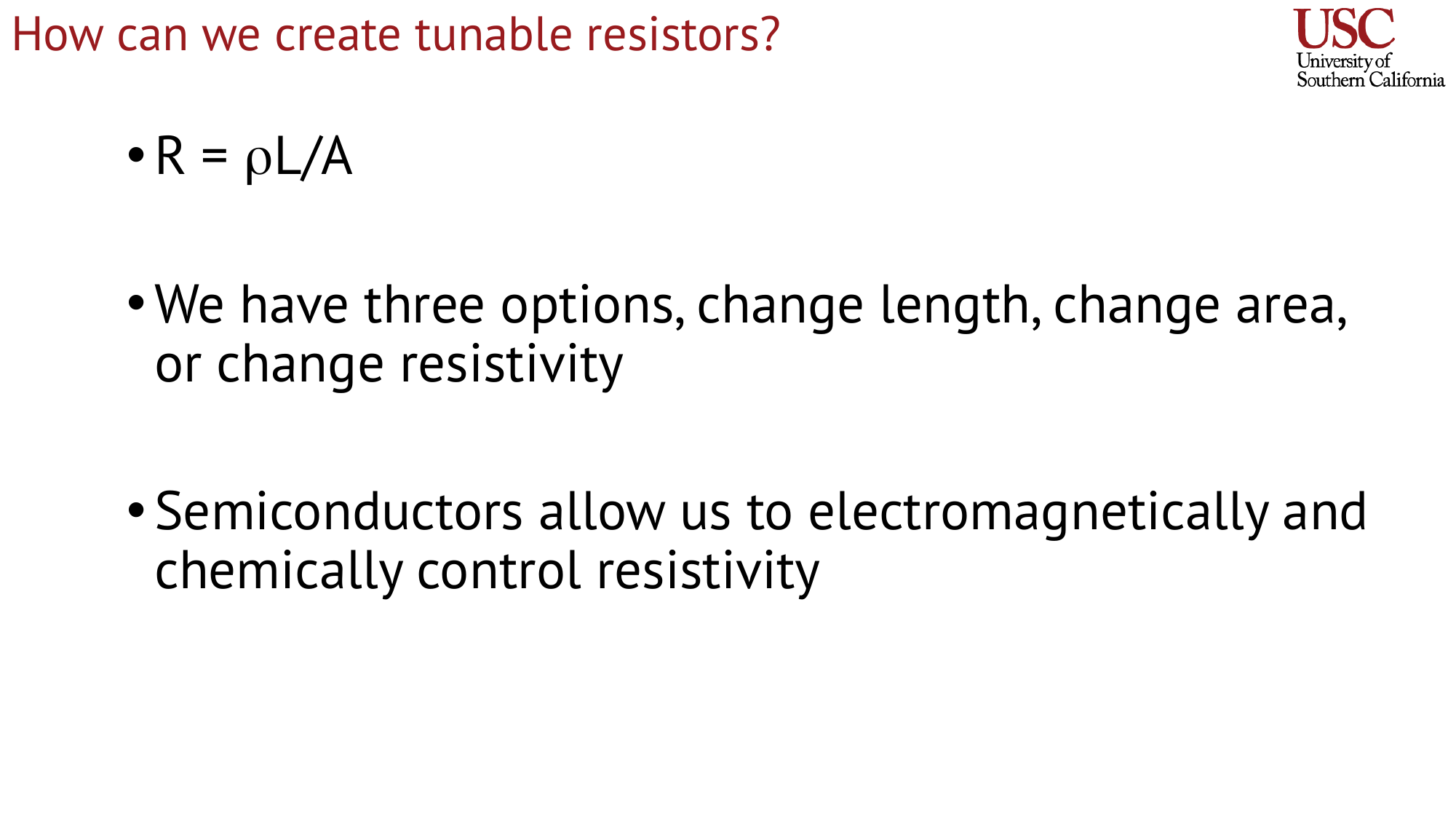

# How can we create tunable resistors?
R = ρL/A

We have three options, change length, change area, or change resistivity

Semiconductors allow us to electromagnetically and chemically control resistivity